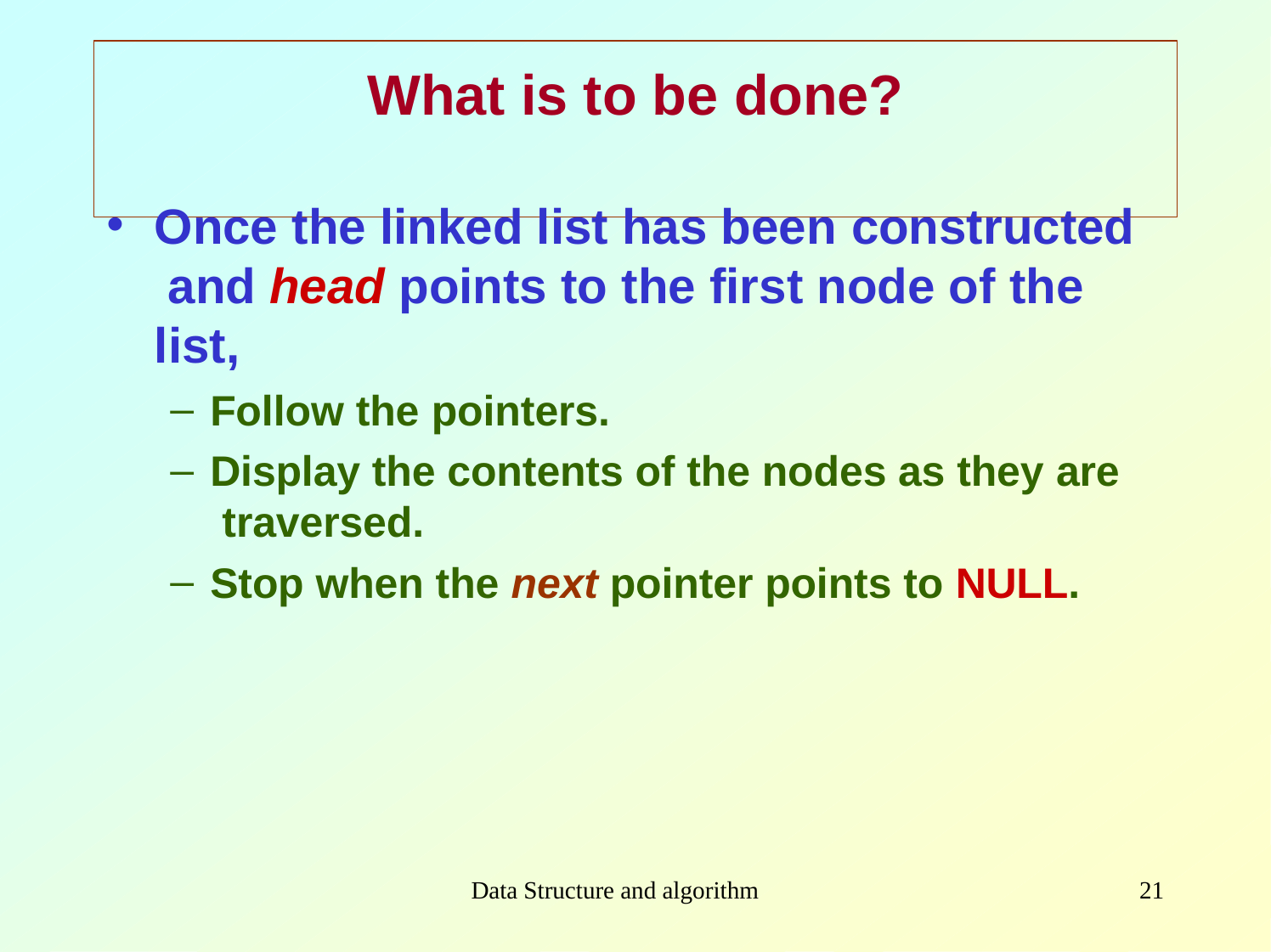

# What is to be done?
Once the linked list has been constructed  and head points to the first node of the  list,
Follow the pointers.
Display the contents of the nodes as they are  traversed.
Stop when the next pointer points to NULL.
Data Structure and algorithm
21